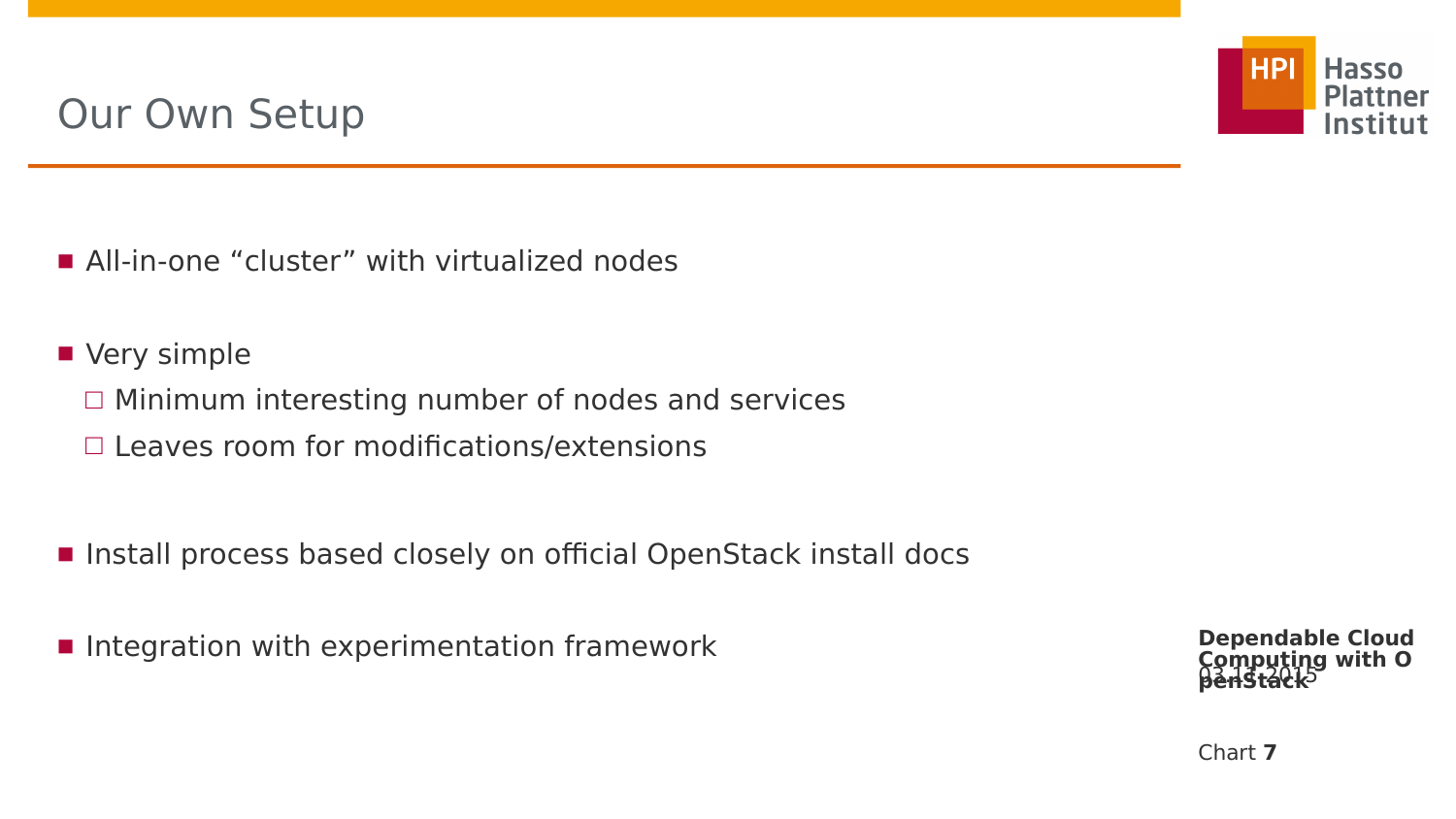

# Our Own Setup

All-in-one “cluster” with virtualized nodes

Very simple
Minimum interesting number of nodes and services
Leaves room for modifications/extensions

Install process based closely on official OpenStack install docs

Integration with experimentation framework

Dependable Cloud Computing with OpenStack
03.11.2015
Chart 7